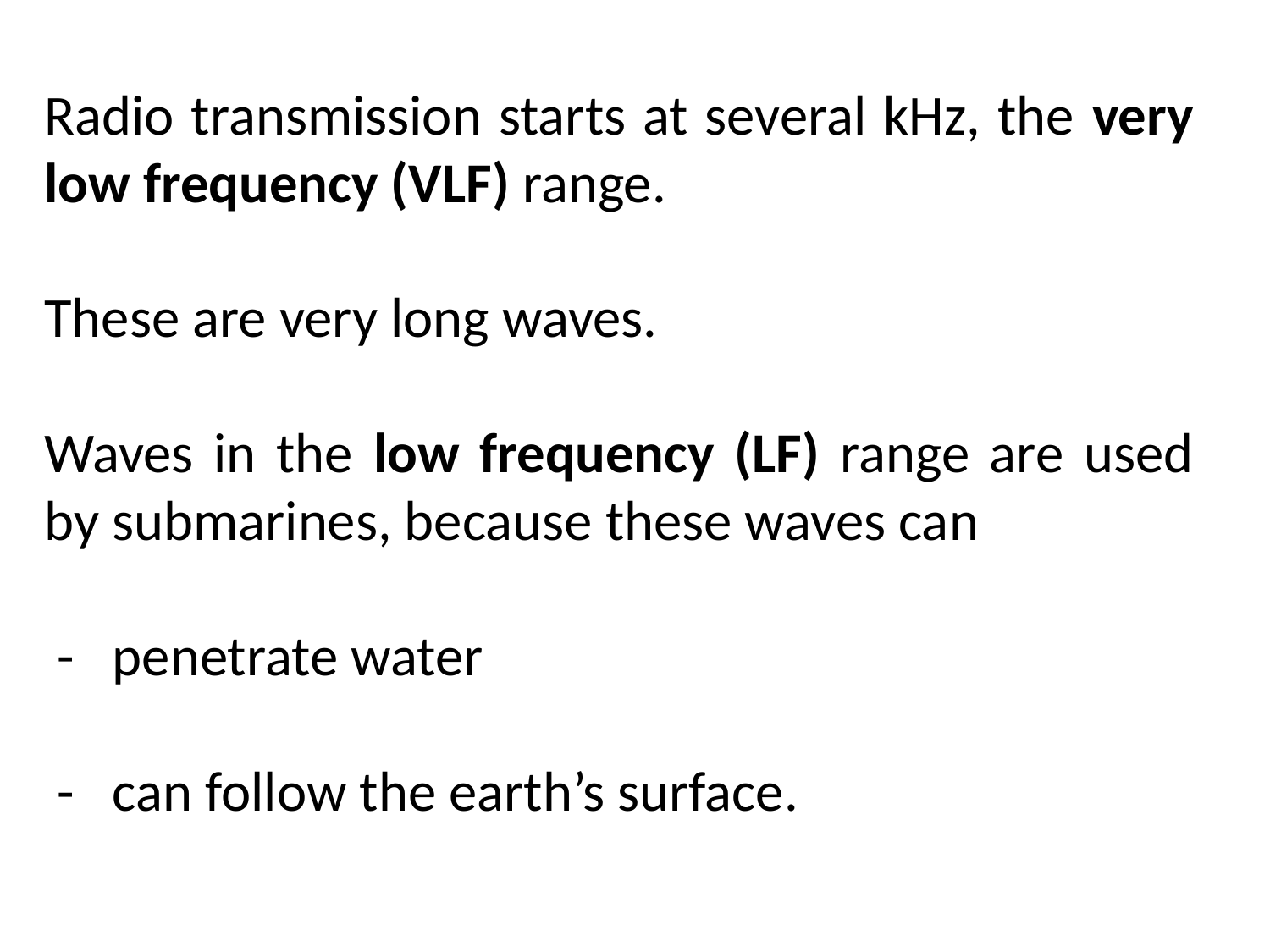

Radio transmission starts at several kHz, the very low frequency (VLF) range.

These are very long waves.

Waves in the low frequency (LF) range are used by submarines, because these waves can

 -   penetrate water

 -   can follow the earth’s surface.